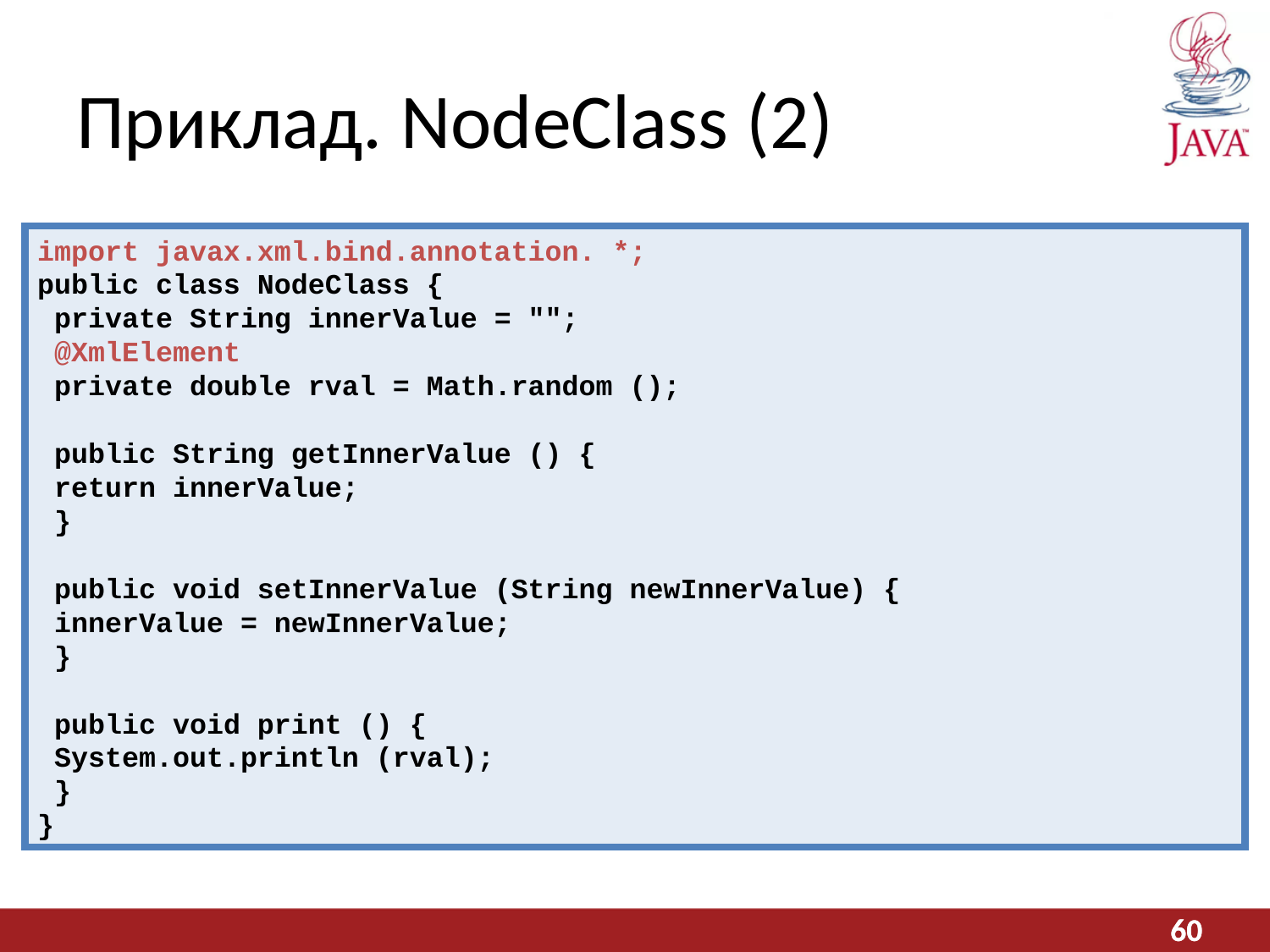

# Приклад. NodeClass (2)
import javax.xml.bind.annotation. *;
public class NodeClass {
 private String innerValue = "";
 @XmlElement
 private double rval = Math.random ();

 public String getInnerValue () {
 return innerValue;
 }

 public void setInnerValue (String newInnerValue) {
 innerValue = newInnerValue;
 }

 public void print () {
 System.out.println (rval);
 }
}